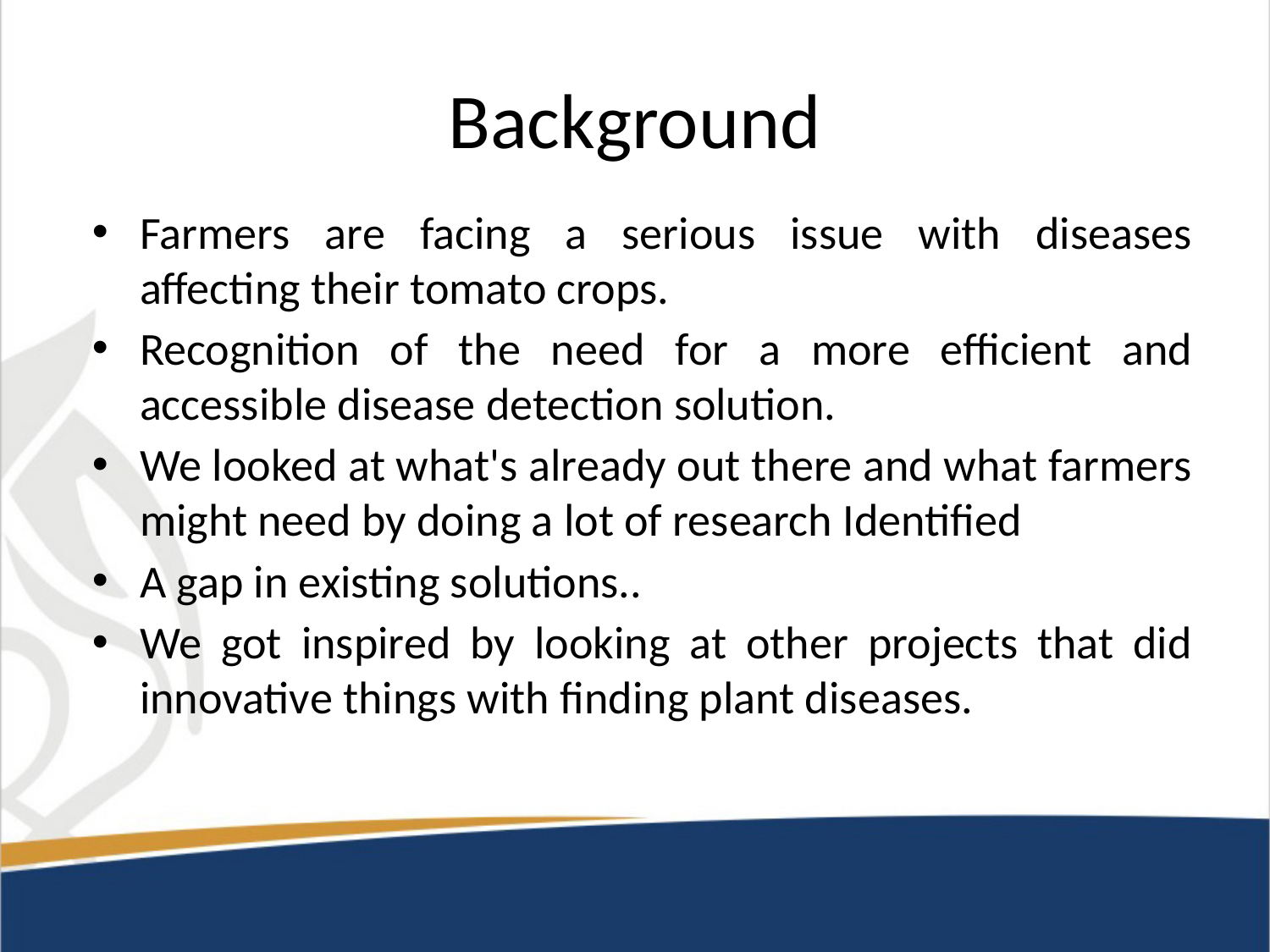

# Background
Farmers are facing a serious issue with diseases affecting their tomato crops.
Recognition of the need for a more efficient and accessible disease detection solution.
We looked at what's already out there and what farmers might need by doing a lot of research Identified
A gap in existing solutions..
We got inspired by looking at other projects that did innovative things with finding plant diseases.